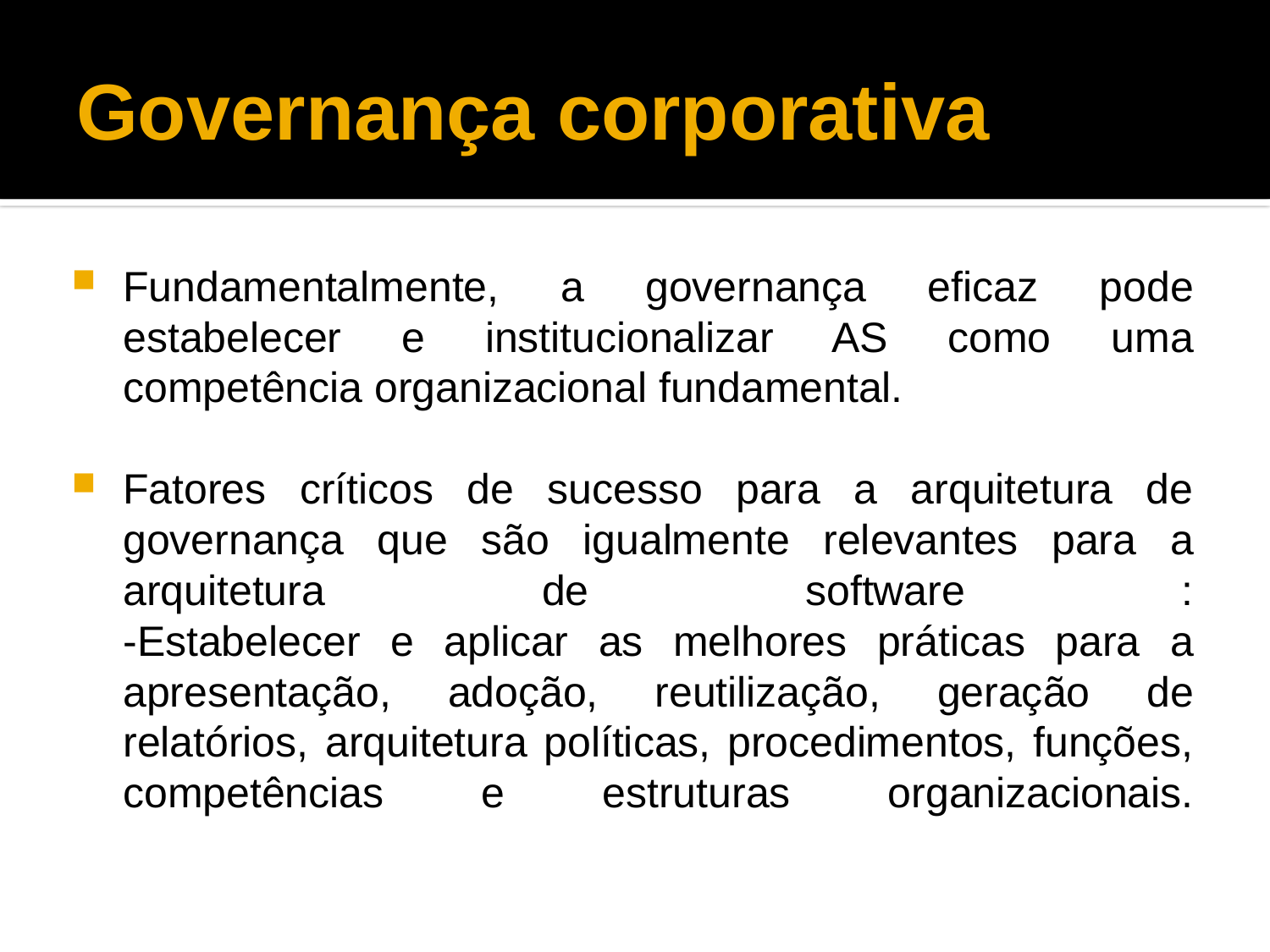

# Governança corporativa
Fundamentalmente, a governança eficaz pode estabelecer e institucionalizar AS como uma competência organizacional fundamental.

Fatores críticos de sucesso para a arquitetura de governança que são igualmente relevantes para a arquitetura de software :
-Estabelecer e aplicar as melhores práticas para a apresentação, adoção, reutilização, geração de relatórios, arquitetura políticas, procedimentos, funções, competências e estruturas organizacionais.